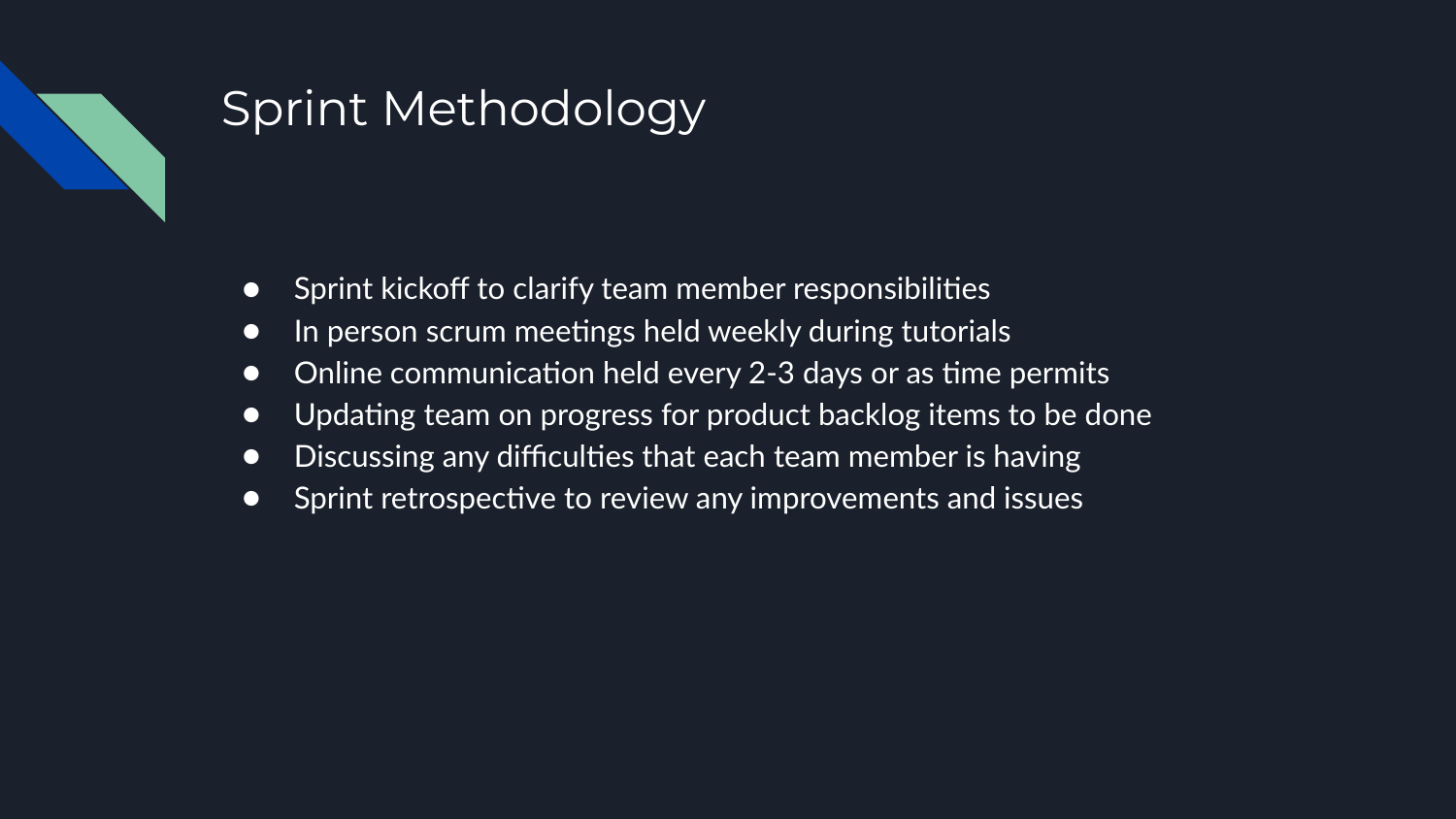

# Sprint Methodology
Sprint kickoff to clarify team member responsibilities
In person scrum meetings held weekly during tutorials
Online communication held every 2-3 days or as time permits
Updating team on progress for product backlog items to be done
Discussing any difficulties that each team member is having
Sprint retrospective to review any improvements and issues